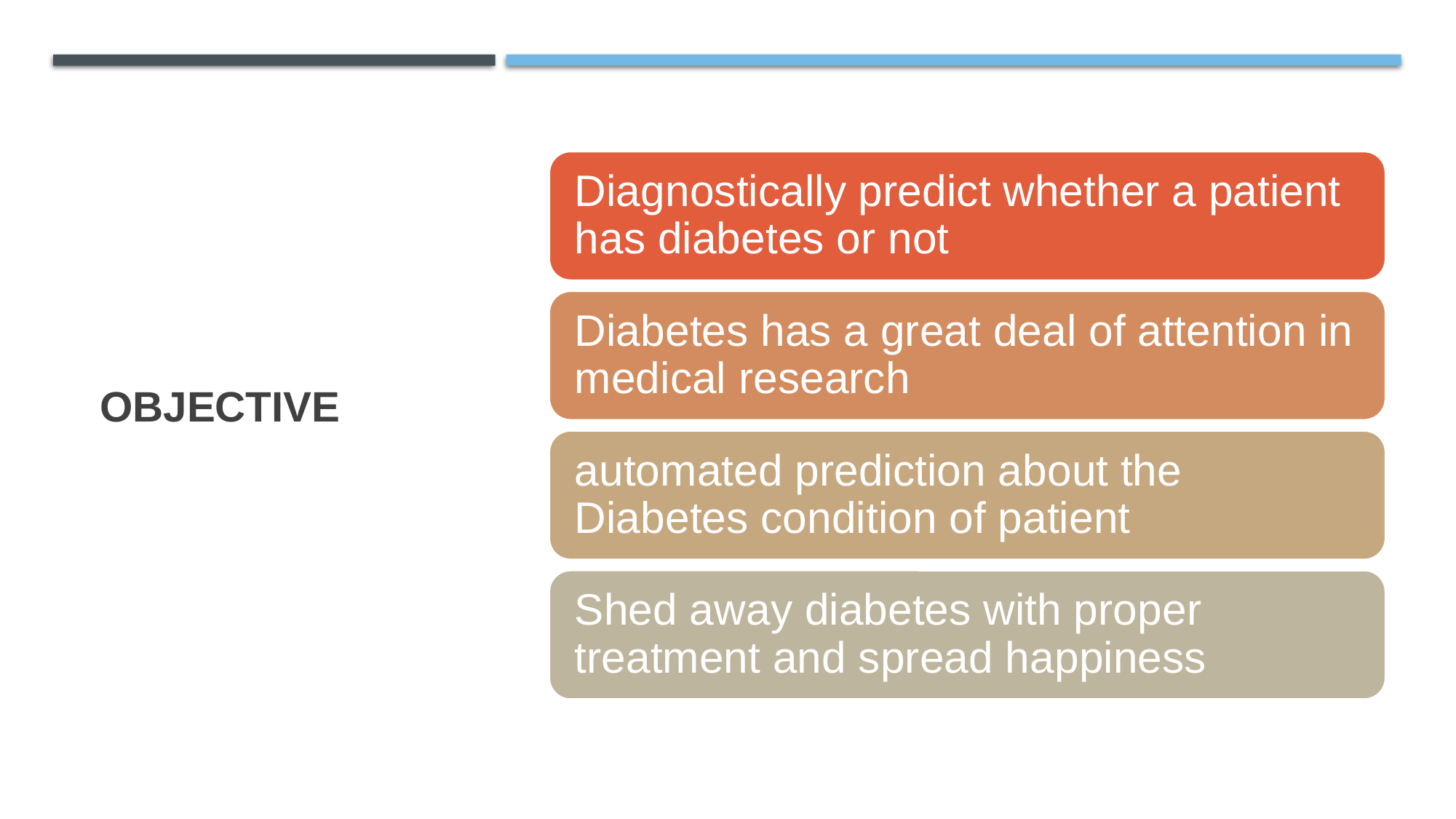

# objective
Diagnostically predict whether a patient has diabetes or not
Diabetes has a great deal of attention in medical research
automated prediction about the Diabetes condition of patient
Shed away diabetes with proper treatment and spread happiness